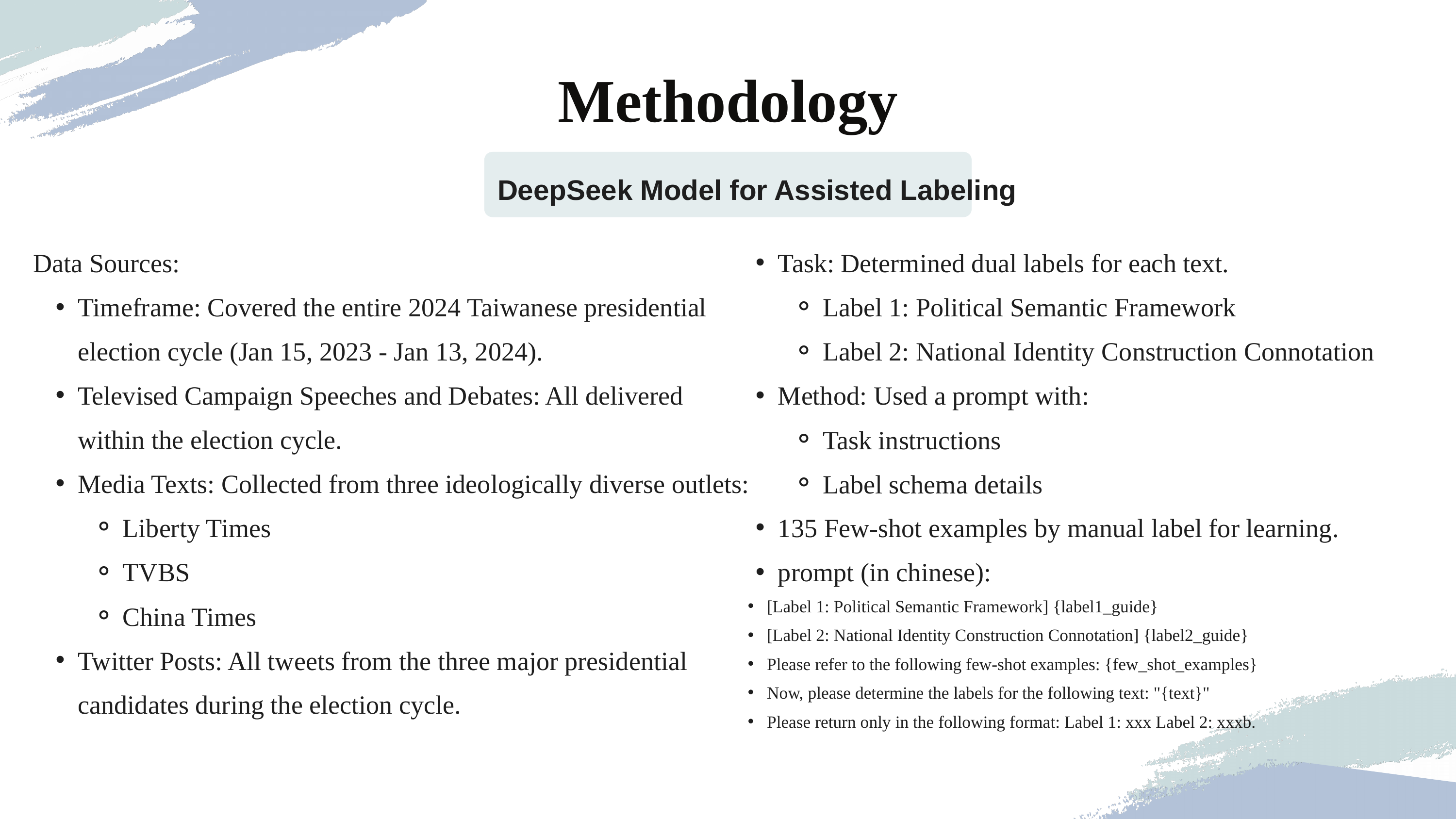

Methodology

DeepSeek Model for Assisted Labeling
Data Sources:
Timeframe: Covered the entire 2024 Taiwanese presidential election cycle (Jan 15, 2023 - Jan 13, 2024).
Televised Campaign Speeches and Debates: All delivered within the election cycle.
Media Texts: Collected from three ideologically diverse outlets:
Liberty Times
TVBS
China Times
Twitter Posts: All tweets from the three major presidential candidates during the election cycle.

Task: Determined dual labels for each text.
Label 1: Political Semantic Framework
Label 2: National Identity Construction Connotation
Method: Used a prompt with:
Task instructions
Label schema details
135 Few-shot examples by manual label for learning.
prompt (in chinese):
 [Label 1: Political Semantic Framework] {label1_guide}
 [Label 2: National Identity Construction Connotation] {label2_guide}
 Please refer to the following few-shot examples: {few_shot_examples}
 Now, please determine the labels for the following text: "{text}"
 Please return only in the following format: Label 1: xxx Label 2: xxxb.